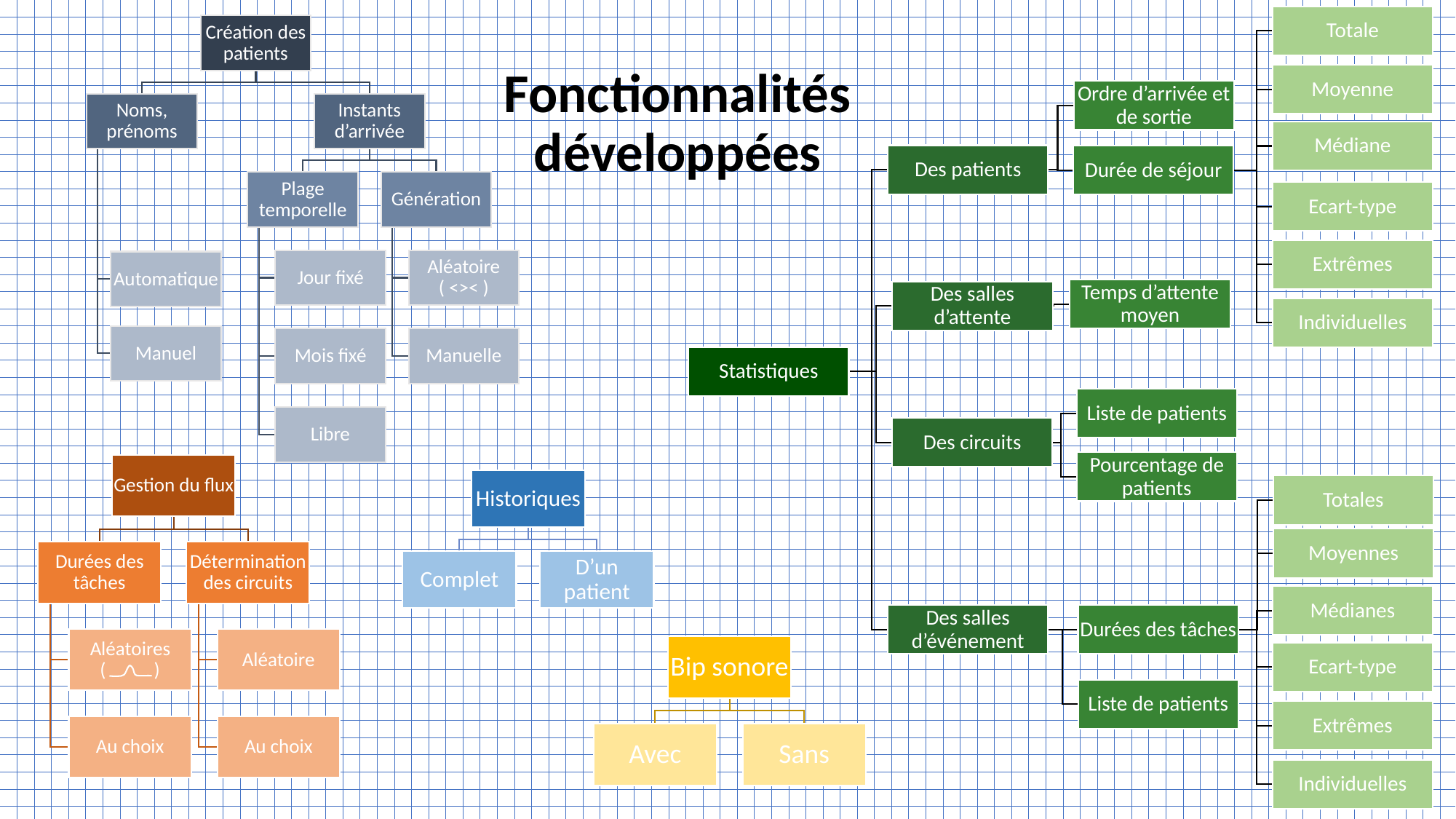

Statistiques
Des patients
Ordre d’arrivée et de sortie
Durée de séjour
Totale
Moyenne
Médiane
Ecart-type
Extrêmes
Individuelles
Des salles d’attente
Temps d’attente moyen
Des circuits
Liste de patients
Pourcentage de patients
Des salles d’événement
Durées des tâches
Totales
Moyennes
Médianes
Ecart-type
Extrêmes
Individuelles
Liste de patients
Création des patients
Noms, prénoms
Automatique
Manuel
Instants d’arrivée
Plage temporelle
Jour fixé
Mois fixé
Libre
Génération
Aléatoire
( <>< )
Manuelle
# Fonctionnalités développées
Gestion du flux
Durées des tâches
Aléatoires
(           )
Au choix
Détermination des circuits
Aléatoire
Au choix
Historiques
Complet
D’un patient
Bip sonore
Avec
Sans